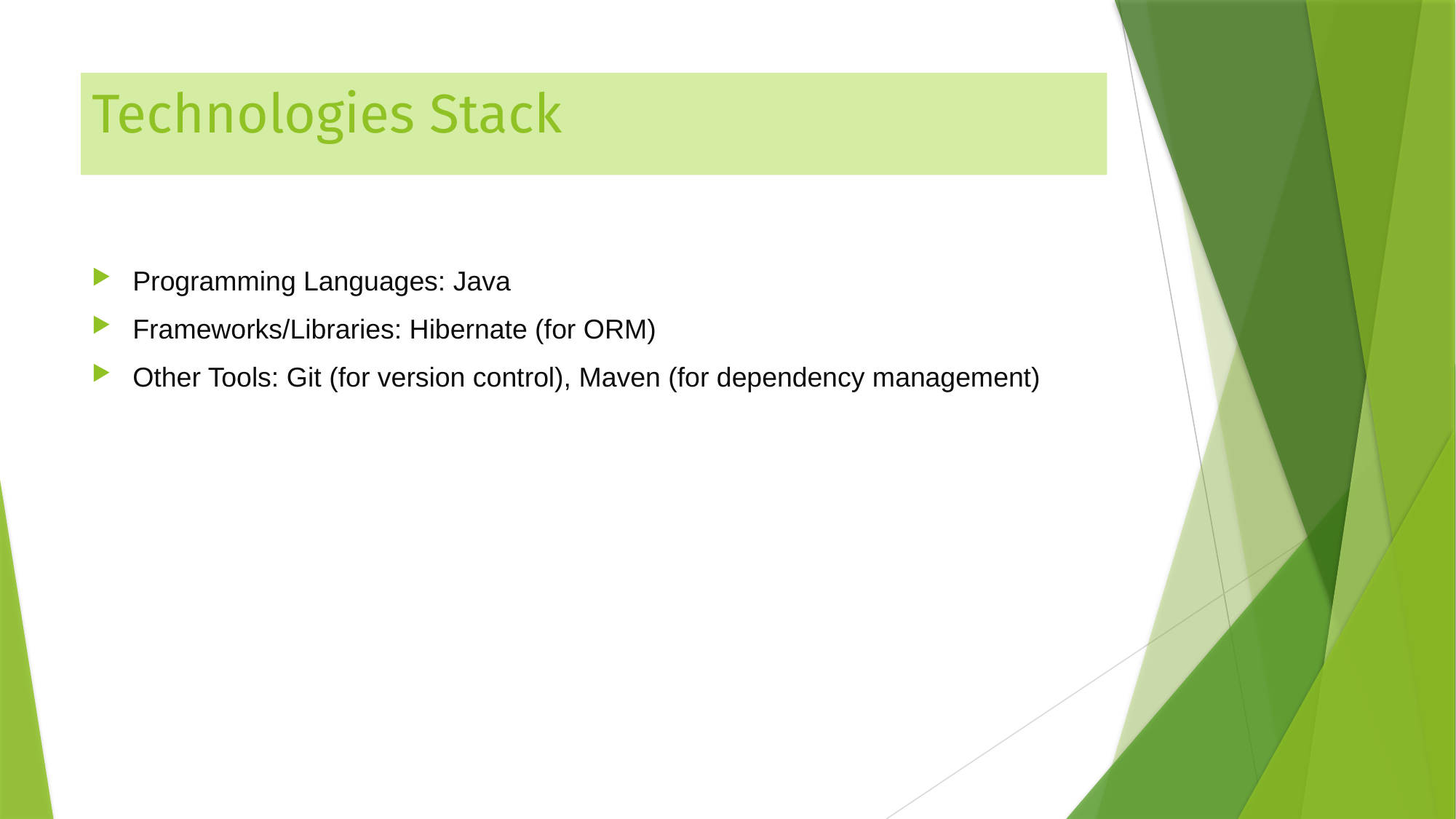

# Technologies Stack
Programming Languages: Java
Frameworks/Libraries: Hibernate (for ORM)
Other Tools: Git (for version control), Maven (for dependency management)